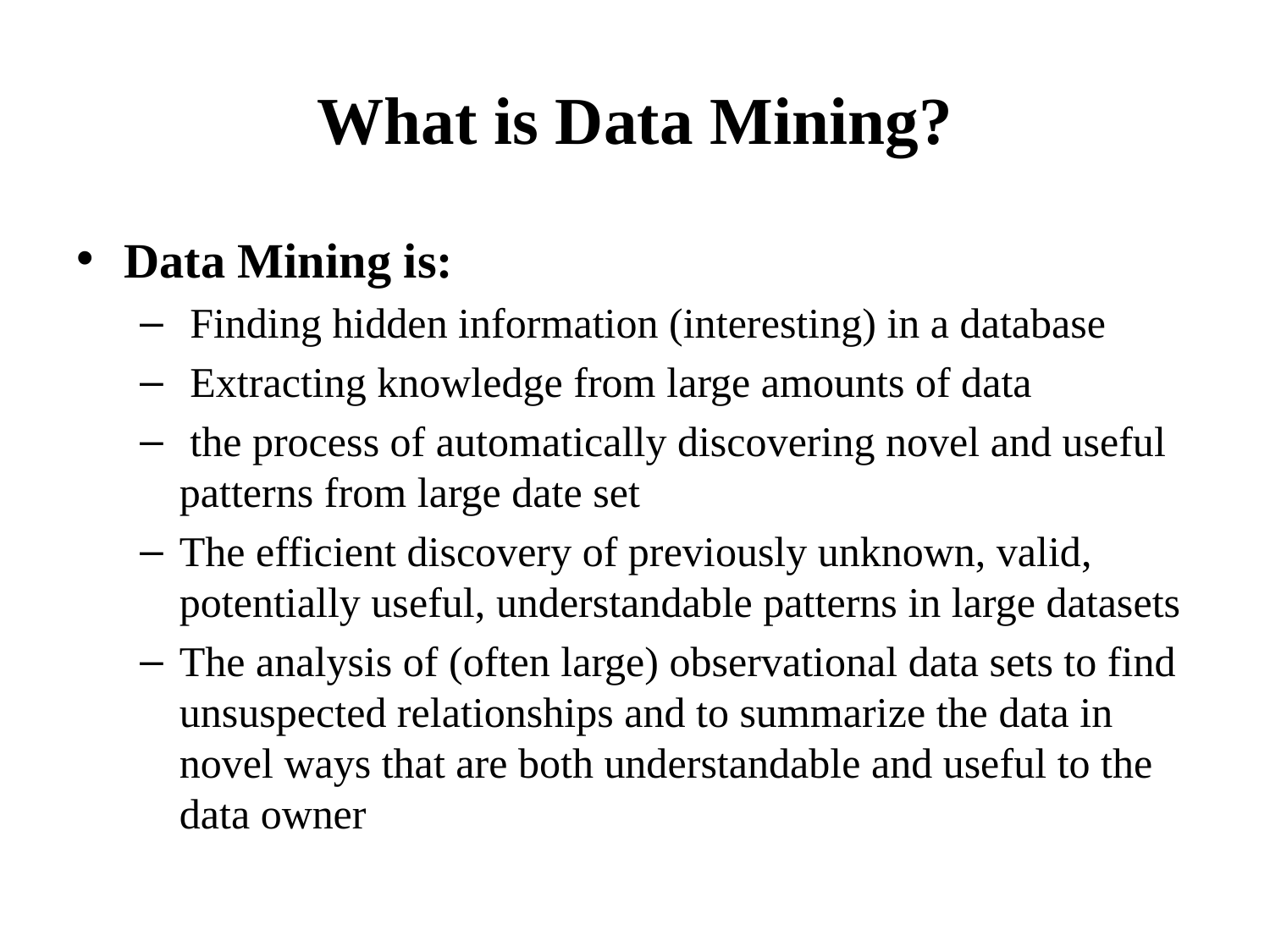

# What is Data Mining?
Data Mining is:
 Finding hidden information (interesting) in a database
 Extracting knowledge from large amounts of data
 the process of automatically discovering novel and useful patterns from large date set
The efficient discovery of previously unknown, valid, potentially useful, understandable patterns in large datasets
The analysis of (often large) observational data sets to find unsuspected relationships and to summarize the data in novel ways that are both understandable and useful to the data owner